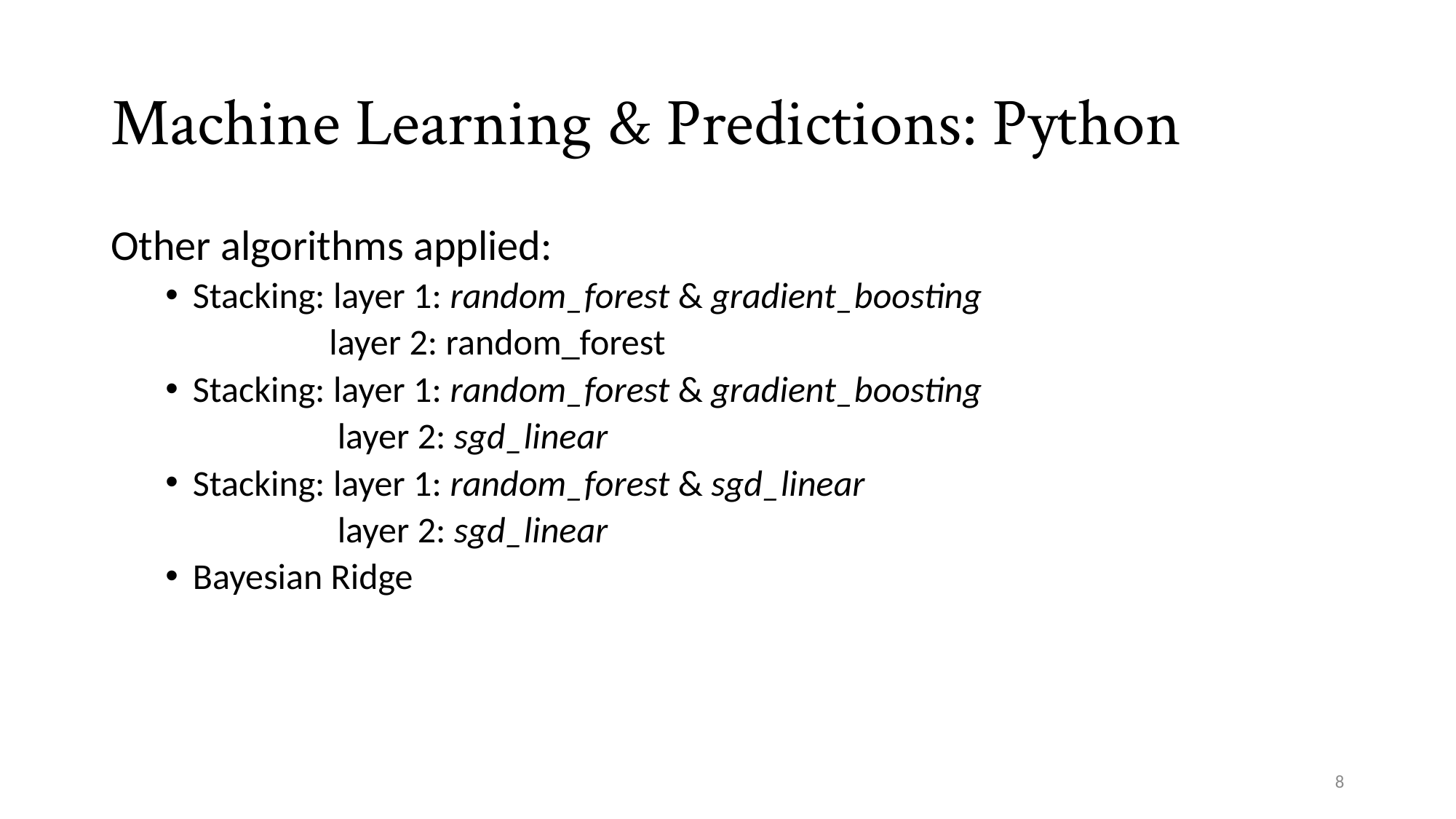

# Machine Learning & Predictions: Python
Other algorithms applied:
Stacking: layer 1: random_forest & gradient_boosting
                    layer 2: random_forest
Stacking: layer 1: random_forest & gradient_boosting
                     layer 2: sgd_linear
Stacking: layer 1: random_forest & sgd_linear
                     layer 2: sgd_linear
Bayesian Ridge

8